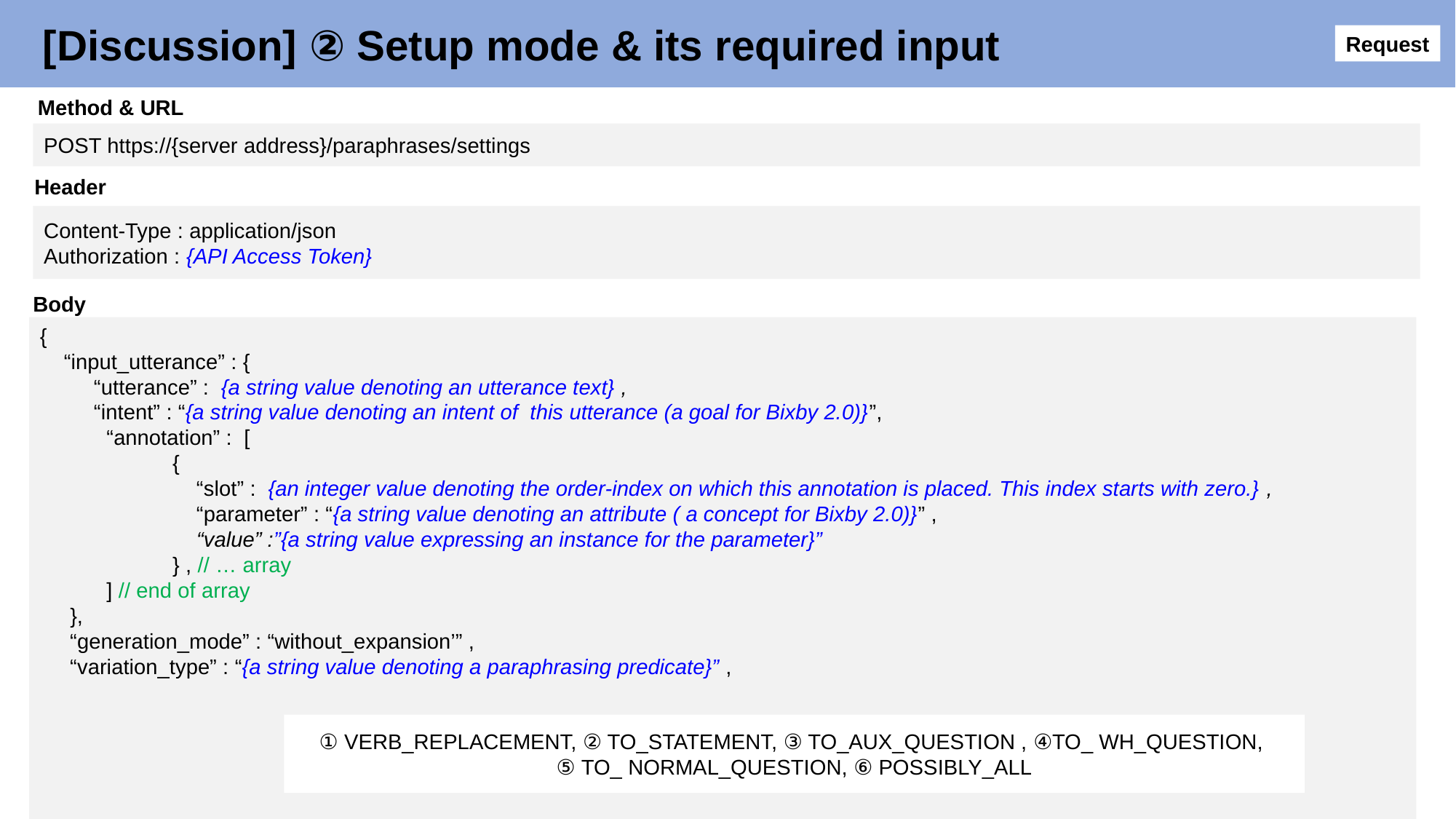

[Discussion] ② Setup mode & its required input
Request
Method & URL
POST https://{server address}/paraphrases/settings
Header
Content-Type : application/json
Authorization : {API Access Token}
Body
{
    “input_utterance” : {
         “utterance” :  {a string value denoting an utterance text} ,
         “intent” : “{a string value denoting an intent of  this utterance (a goal for Bixby 2.0)}”,
  “annotation” :  [
             {
                 “slot” :  {an integer value denoting the order-index on which this annotation is placed. This index starts with zero.} ,
                 “parameter” : “{a string value denoting an attribute ( a concept for Bixby 2.0)}” ,
                 “value” :”{a string value expressing an instance for the parameter}”
             } , // … array
  ] // end of array
     },
     “generation_mode” : “without_expansion’” ,
     “variation_type” : “{a string value denoting a paraphrasing predicate}” ,

① VERB_REPLACEMENT, ② TO_STATEMENT, ③ TO_AUX_QUESTION , ④TO_ WH_QUESTION,
⑤ TO_ NORMAL_QUESTION, ⑥ POSSIBLY_ALL